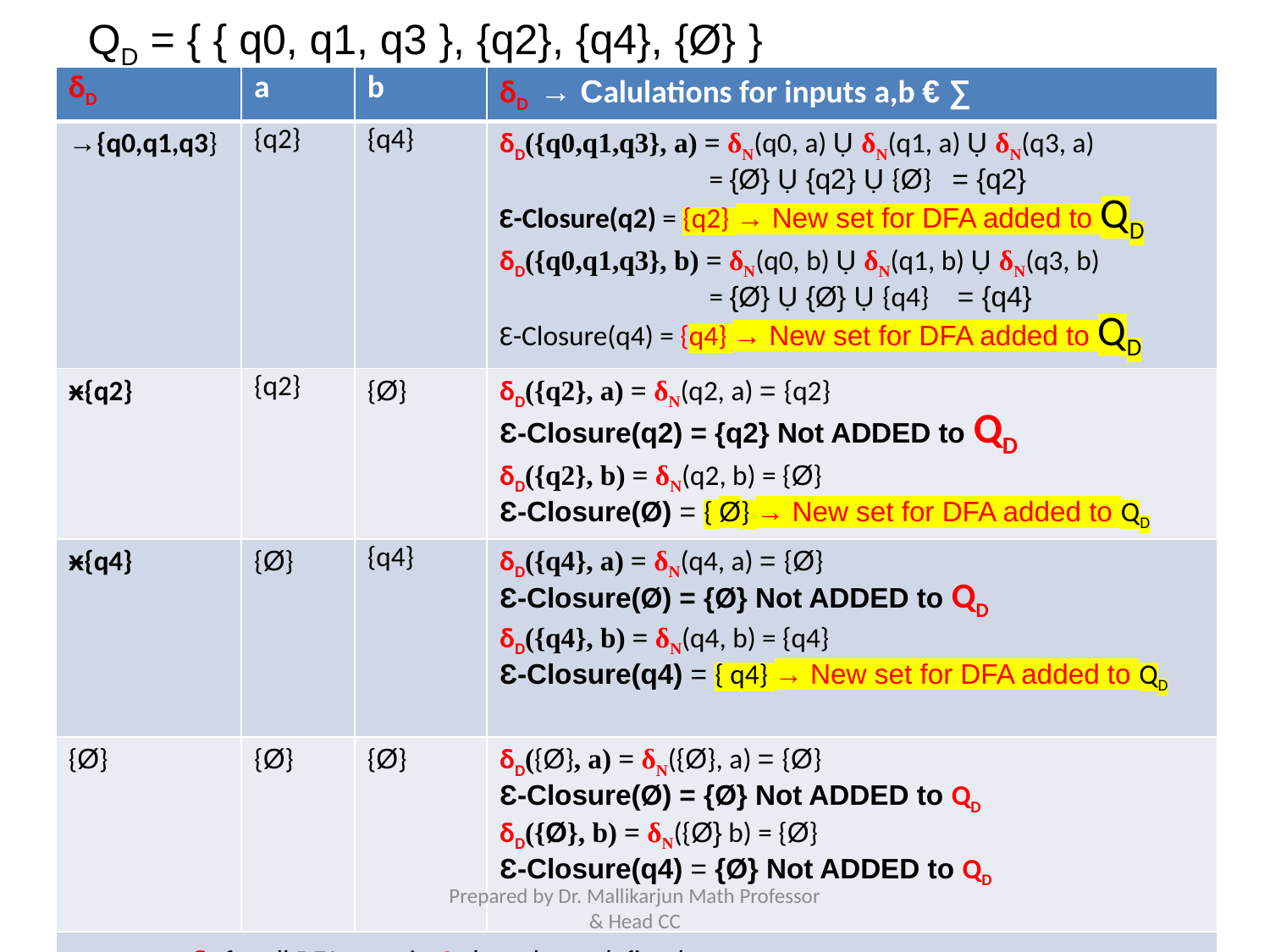

QD = { { q0, q1, q3 }, {q2}, {q4}, {Ø} }
| δD | a | b | δD → Calulations for inputs a,b € ∑ |
| --- | --- | --- | --- |
| →{q0,q1,q3} | {q2} | {q4} | δD({q0,q1,q3}, a) = δN(q0, a) Ụ δN(q1, a) Ụ δN(q3, a) = {Ø} Ụ {q2} Ụ {Ø} = {q2} Ԑ-Closure(q2) = {q2} → New set for DFA added to QD δD({q0,q1,q3}, b) = δN(q0, b) Ụ δN(q1, b) Ụ δN(q3, b) = {Ø} Ụ {Ø} Ụ {q4} = {q4} Ԑ-Closure(q4) = {q4} → New set for DFA added to QD |
| ӿ{q2} | {q2} | {Ø} | δD({q2}, a) = δN(q2, a) = {q2} Ԑ-Closure(q2) = {q2} Not ADDED to QD δD({q2}, b) = δN(q2, b) = {Ø} Ԑ-Closure(Ø) = { Ø} → New set for DFA added to QD |
| ӿ{q4} | {Ø} | {q4} | δD({q4}, a) = δN(q4, a) = {Ø} Ԑ-Closure(Ø) = {Ø} Not ADDED to QD δD({q4}, b) = δN(q4, b) = {q4} Ԑ-Closure(q4) = { q4} → New set for DFA added to QD |
| {Ø} | {Ø} | {Ø} | δD({Ø}, a) = δN({Ø}, a) = {Ø} Ԑ-Closure(Ø) = {Ø} Not ADDED to QD δD({Ø}, b) = δN({Ø} b) = {Ø} Ԑ-Closure(q4) = {Ø} Not ADDED to QD |
| δD for all DFA state in QD have been defined |  |  |  |
Prepared by Dr. Mallikarjun Math Professor & Head CC